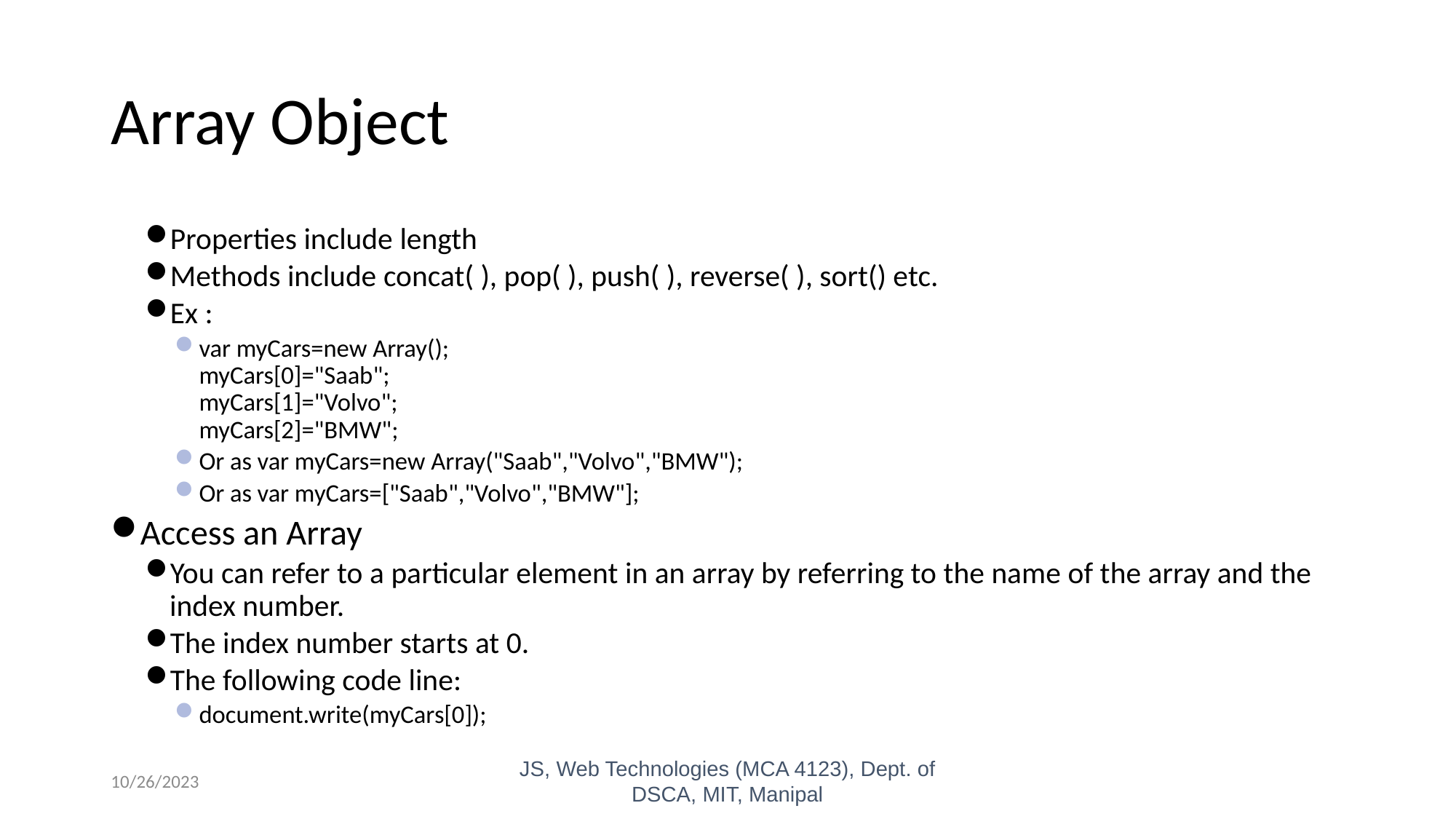

# Array Object
Properties include length
Methods include concat( ), pop( ), push( ), reverse( ), sort() etc.
Ex :
var myCars=new Array();
myCars[0]="Saab";      
myCars[1]="Volvo";
myCars[2]="BMW";
Or as var myCars=new Array("Saab","Volvo","BMW");
Or as var myCars=["Saab","Volvo","BMW"];
Access an Array
You can refer to a particular element in an array by referring to the name of the array and the index number.
The index number starts at 0.
The following code line:
document.write(myCars[0]);

10/26/2023
JS, Web Technologies (MCA 4123), Dept. of DSCA, MIT, Manipal
40